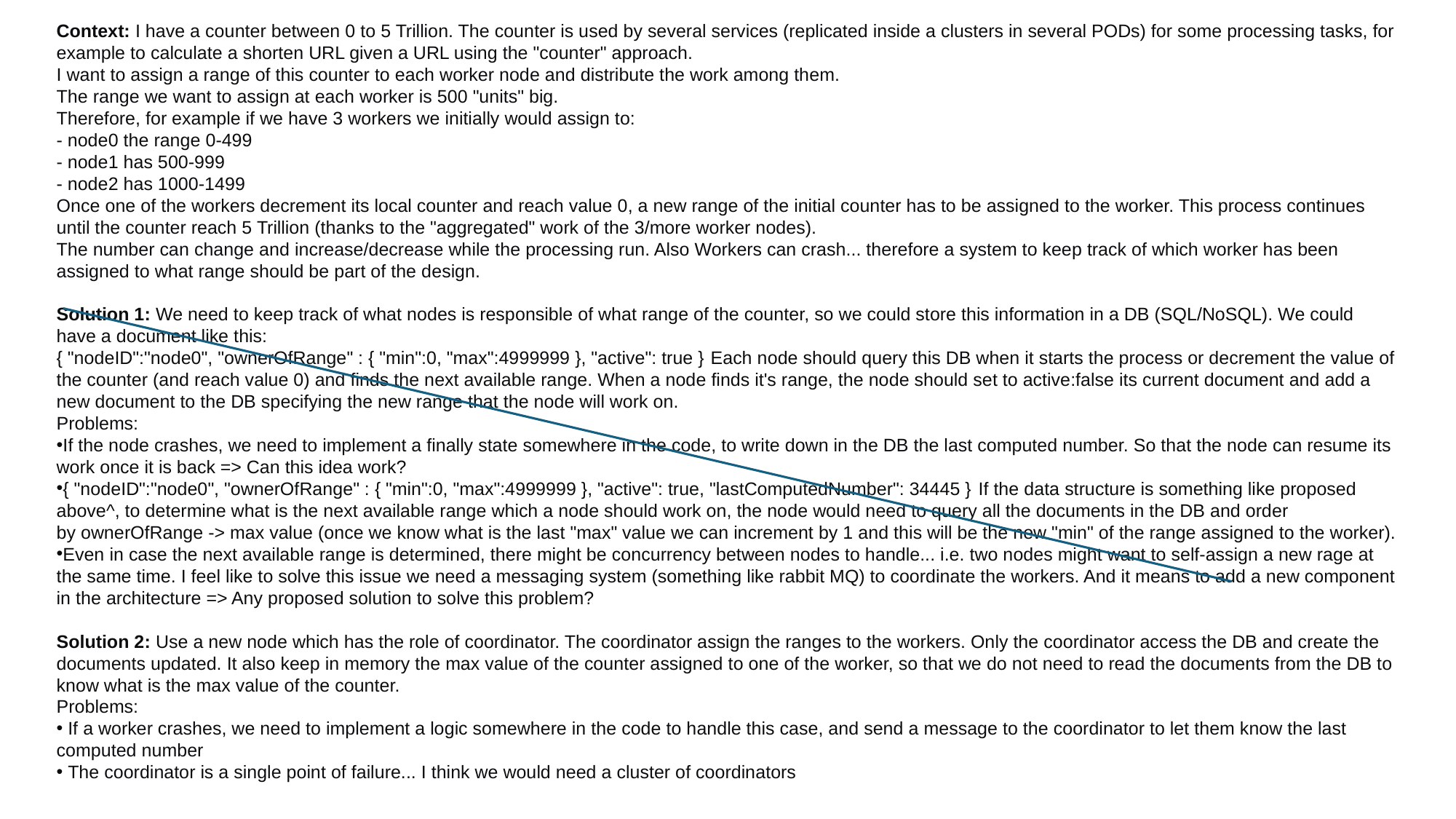

Context: I have a counter between 0 to 5 Trillion. The counter is used by several services (replicated inside a clusters in several PODs) for some processing tasks, for example to calculate a shorten URL given a URL using the "counter" approach.
I want to assign a range of this counter to each worker node and distribute the work among them.
The range we want to assign at each worker is 500 "units" big.
Therefore, for example if we have 3 workers we initially would assign to:
- node0 the range 0-499
- node1 has 500-999
- node2 has 1000-1499
Once one of the workers decrement its local counter and reach value 0, a new range of the initial counter has to be assigned to the worker. This process continues until the counter reach 5 Trillion (thanks to the "aggregated" work of the 3/more worker nodes).
The number can change and increase/decrease while the processing run. Also Workers can crash... therefore a system to keep track of which worker has been assigned to what range should be part of the design.

Solution 1: We need to keep track of what nodes is responsible of what range of the counter, so we could store this information in a DB (SQL/NoSQL). We could have a document like this:
{ "nodeID":"node0", "ownerOfRange" : { "min":0, "max":4999999 }, "active": true } Each node should query this DB when it starts the process or decrement the value of the counter (and reach value 0) and finds the next available range. When a node finds it's range, the node should set to active:false its current document and add a new document to the DB specifying the new range that the node will work on.
Problems:
If the node crashes, we need to implement a finally state somewhere in the code, to write down in the DB the last computed number. So that the node can resume its work once it is back => Can this idea work?
{ "nodeID":"node0", "ownerOfRange" : { "min":0, "max":4999999 }, "active": true, "lastComputedNumber": 34445 } If the data structure is something like proposed above^, to determine what is the next available range which a node should work on, the node would need to query all the documents in the DB and order by ownerOfRange -> max value (once we know what is the last "max" value we can increment by 1 and this will be the new "min" of the range assigned to the worker).
Even in case the next available range is determined, there might be concurrency between nodes to handle... i.e. two nodes might want to self-assign a new rage at the same time. I feel like to solve this issue we need a messaging system (something like rabbit MQ) to coordinate the workers. And it means to add a new component in the architecture => Any proposed solution to solve this problem?

Solution 2: Use a new node which has the role of coordinator. The coordinator assign the ranges to the workers. Only the coordinator access the DB and create the documents updated. It also keep in memory the max value of the counter assigned to one of the worker, so that we do not need to read the documents from the DB to know what is the max value of the counter.
Problems:
 If a worker crashes, we need to implement a logic somewhere in the code to handle this case, and send a message to the coordinator to let them know the last computed number
 The coordinator is a single point of failure... I think we would need a cluster of coordinators